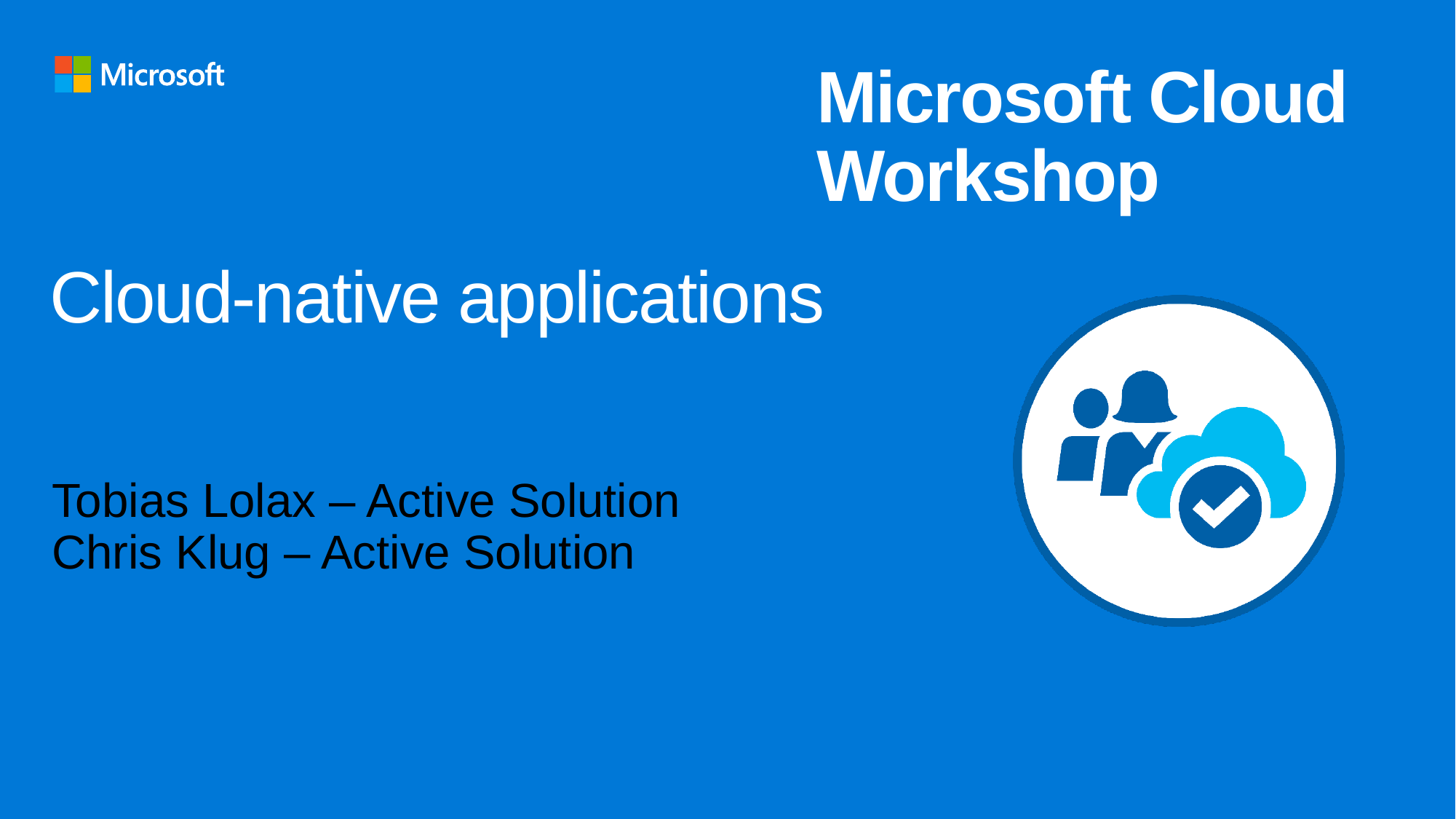

# Cloud-native applications
Tobias Lolax – Active Solution
Chris Klug – Active Solution